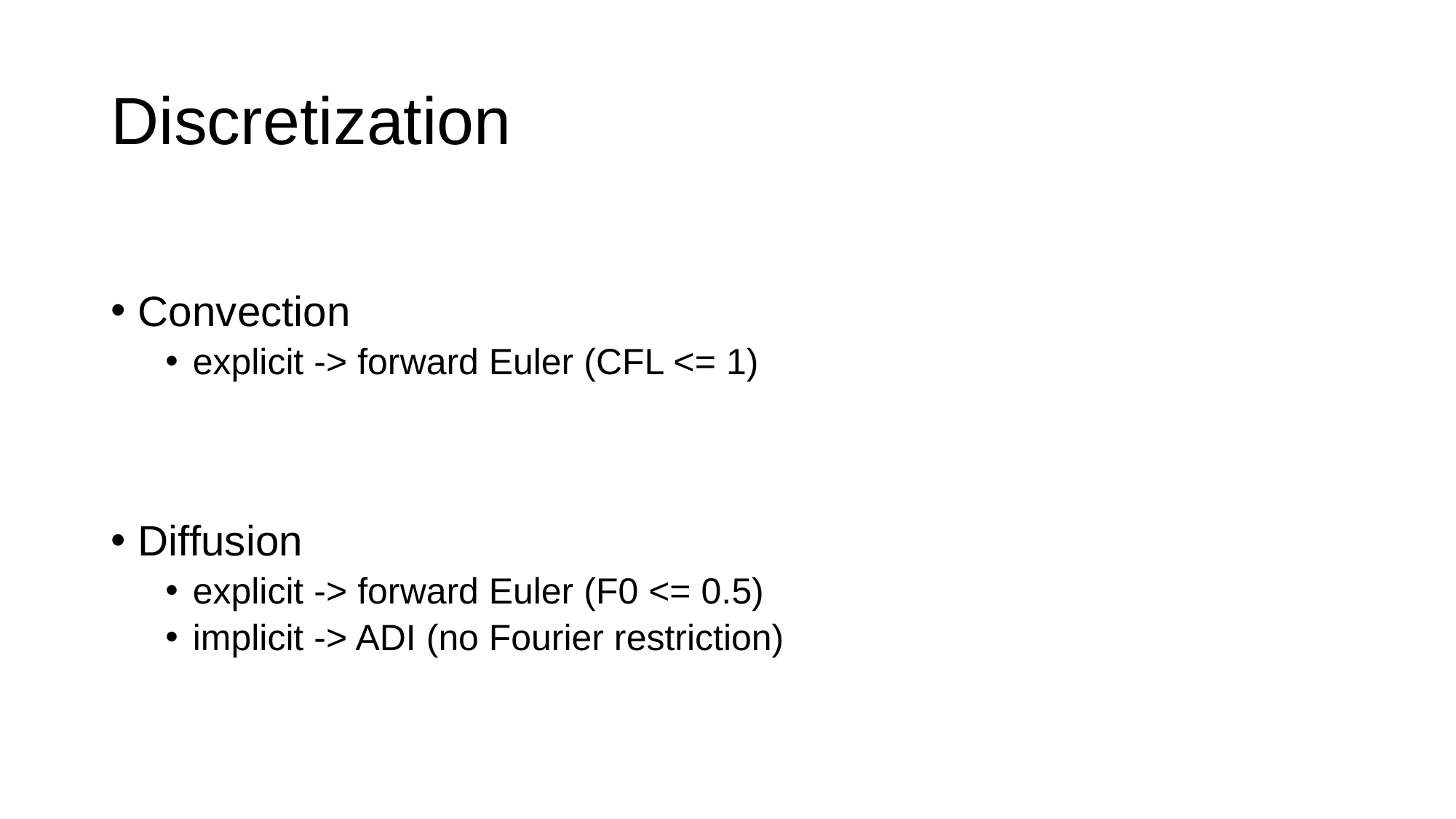

# Discretization

Convection
explicit -> forward Euler (CFL <= 1)

Diffusion
explicit -> forward Euler (F0 <= 0.5)
implicit -> ADI (no Fourier restriction)